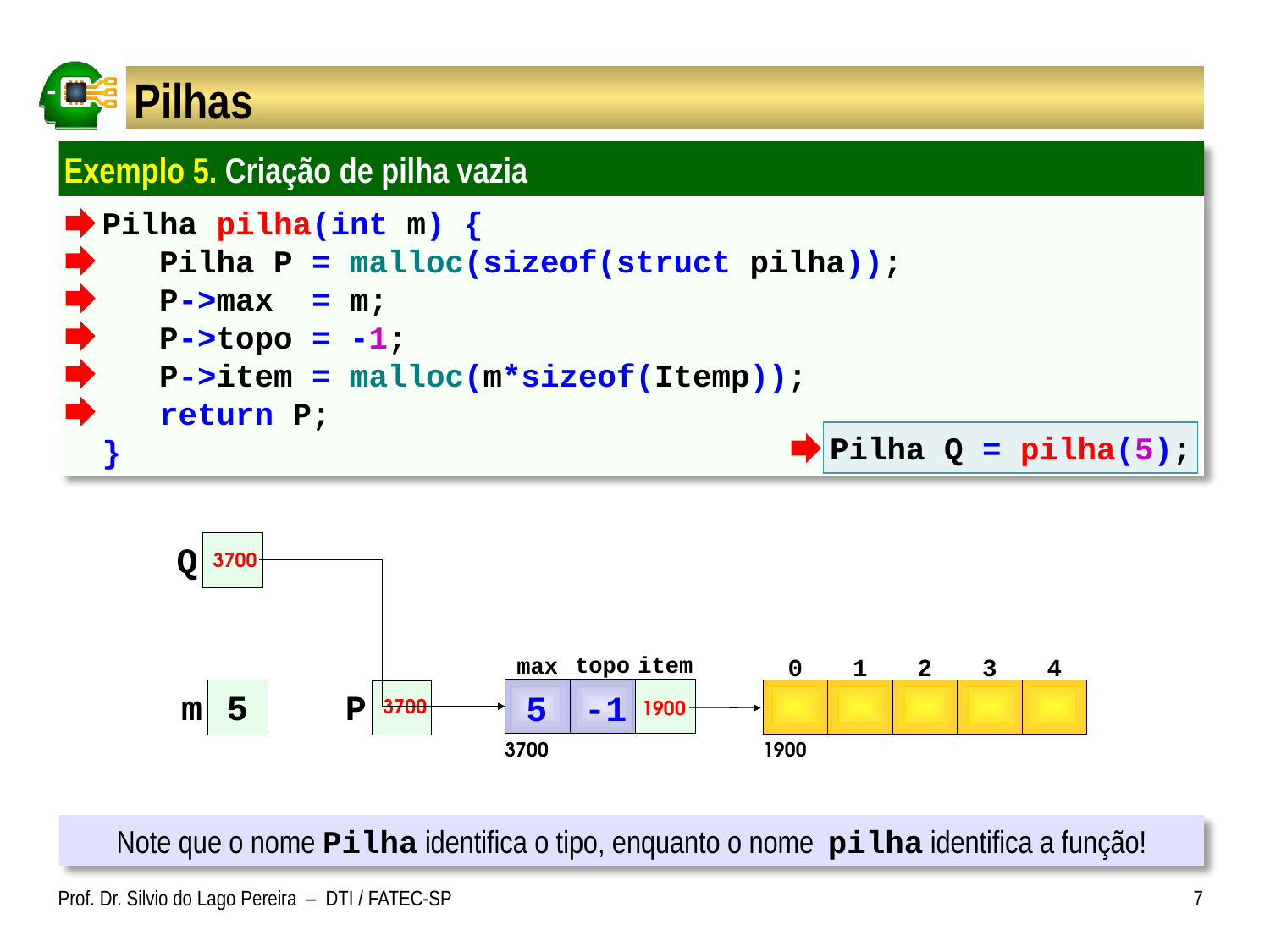

# Pilhas
Exemplo 5. Criação de pilha vazia
  Pilha pilha(int m) {
     Pilha P = malloc(sizeof(struct pilha));
     P->max  = m;
     P->topo = -1;
     P->item = malloc(m*sizeof(Itemp));
     return P;
  }

Pilha Q = pilha(5);

Q
3700
topo
item
max

3700
0
1
2
3
4

1900
1900
5
m

P
5
-1
3700
Note que o nome Pilha identifica o tipo, enquanto o nome  pilha identifica a função!
Prof. Dr. Silvio do Lago Pereira  –  DTI / FATEC-SP
7